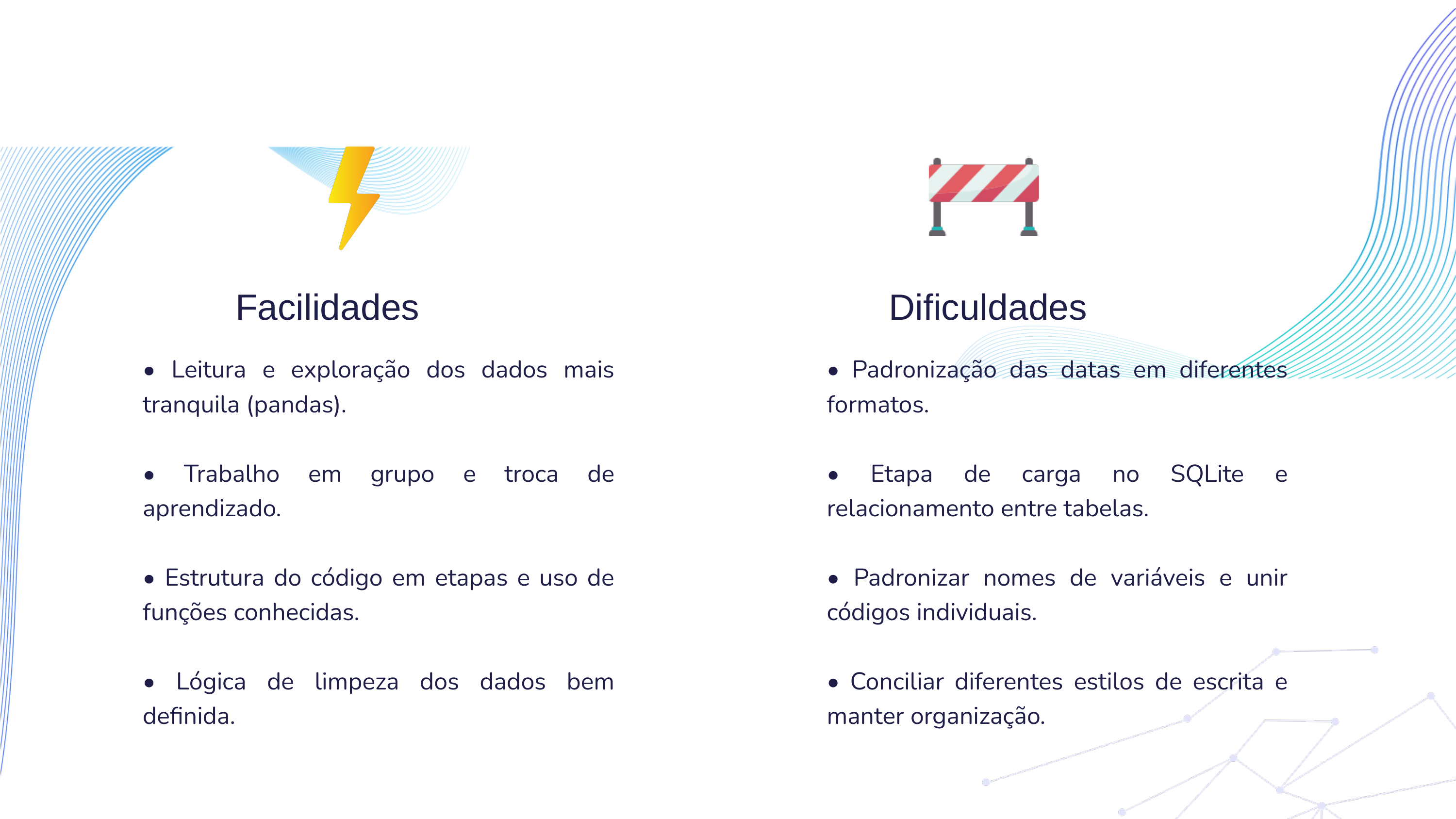

Facilidades
Dificuldades
• Leitura e exploração dos dados mais tranquila (pandas).

• Trabalho em grupo e troca de aprendizado.

• Estrutura do código em etapas e uso de funções conhecidas.

• Lógica de limpeza dos dados bem definida.

• Padronização das datas em diferentes formatos.

• Etapa de carga no SQLite e relacionamento entre tabelas.

• Padronizar nomes de variáveis e unir códigos individuais.

• Conciliar diferentes estilos de escrita e manter organização.